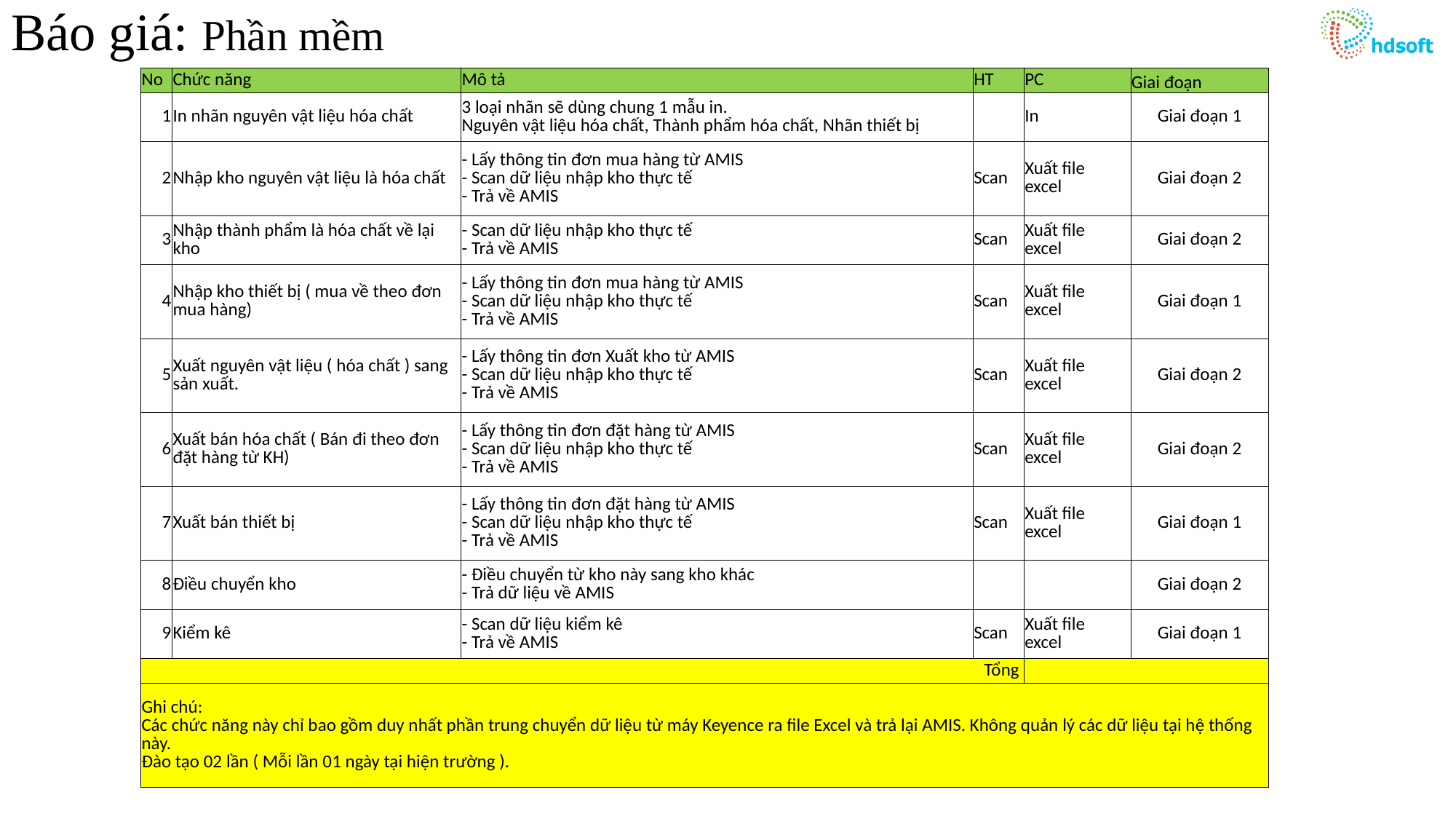

Báo giá: Phần mềm
| No | Chức năng | Mô tả | HT | PC | Giai đoạn |
| --- | --- | --- | --- | --- | --- |
| 1 | In nhãn nguyên vật liệu hóa chất | 3 loại nhãn sẽ dùng chung 1 mẫu in. Nguyên vật liệu hóa chất, Thành phẩm hóa chất, Nhãn thiết bị |  | In | Giai đoạn 1 |
| 2 | Nhập kho nguyên vật liệu là hóa chất | - Lấy thông tin đơn mua hàng từ AMIS - Scan dữ liệu nhập kho thực tế - Trả về AMIS | Scan | Xuất file excel | Giai đoạn 2 |
| 3 | Nhập thành phẩm là hóa chất về lại kho | - Scan dữ liệu nhập kho thực tế - Trả về AMIS | Scan | Xuất file excel | Giai đoạn 2 |
| 4 | Nhập kho thiết bị ( mua về theo đơn mua hàng) | - Lấy thông tin đơn mua hàng từ AMIS - Scan dữ liệu nhập kho thực tế - Trả về AMIS | Scan | Xuất file excel | Giai đoạn 1 |
| 5 | Xuất nguyên vật liệu ( hóa chất ) sang sản xuất. | - Lấy thông tin đơn Xuất kho từ AMIS - Scan dữ liệu nhập kho thực tế - Trả về AMIS | Scan | Xuất file excel | Giai đoạn 2 |
| 6 | Xuất bán hóa chất ( Bán đi theo đơn đặt hàng từ KH) | - Lấy thông tin đơn đặt hàng từ AMIS - Scan dữ liệu nhập kho thực tế - Trả về AMIS | Scan | Xuất file excel | Giai đoạn 2 |
| 7 | Xuất bán thiết bị | - Lấy thông tin đơn đặt hàng từ AMIS - Scan dữ liệu nhập kho thực tế - Trả về AMIS | Scan | Xuất file excel | Giai đoạn 1 |
| 8 | Điều chuyển kho | - Điều chuyển từ kho này sang kho khác - Trả dữ liệu về AMIS |  |  | Giai đoạn 2 |
| 9 | Kiểm kê | - Scan dữ liệu kiểm kê - Trả về AMIS | Scan | Xuất file excel | Giai đoạn 1 |
| Tổng |  |  |  |  |  |
| Ghi chú: Các chức năng này chỉ bao gồm duy nhất phần trung chuyển dữ liệu từ máy Keyence ra file Excel và trả lại AMIS. Không quản lý các dữ liệu tại hệ thống này. Đào tạo 02 lần ( Mỗi lần 01 ngày tại hiện trường ). |  |  |  |  |  |